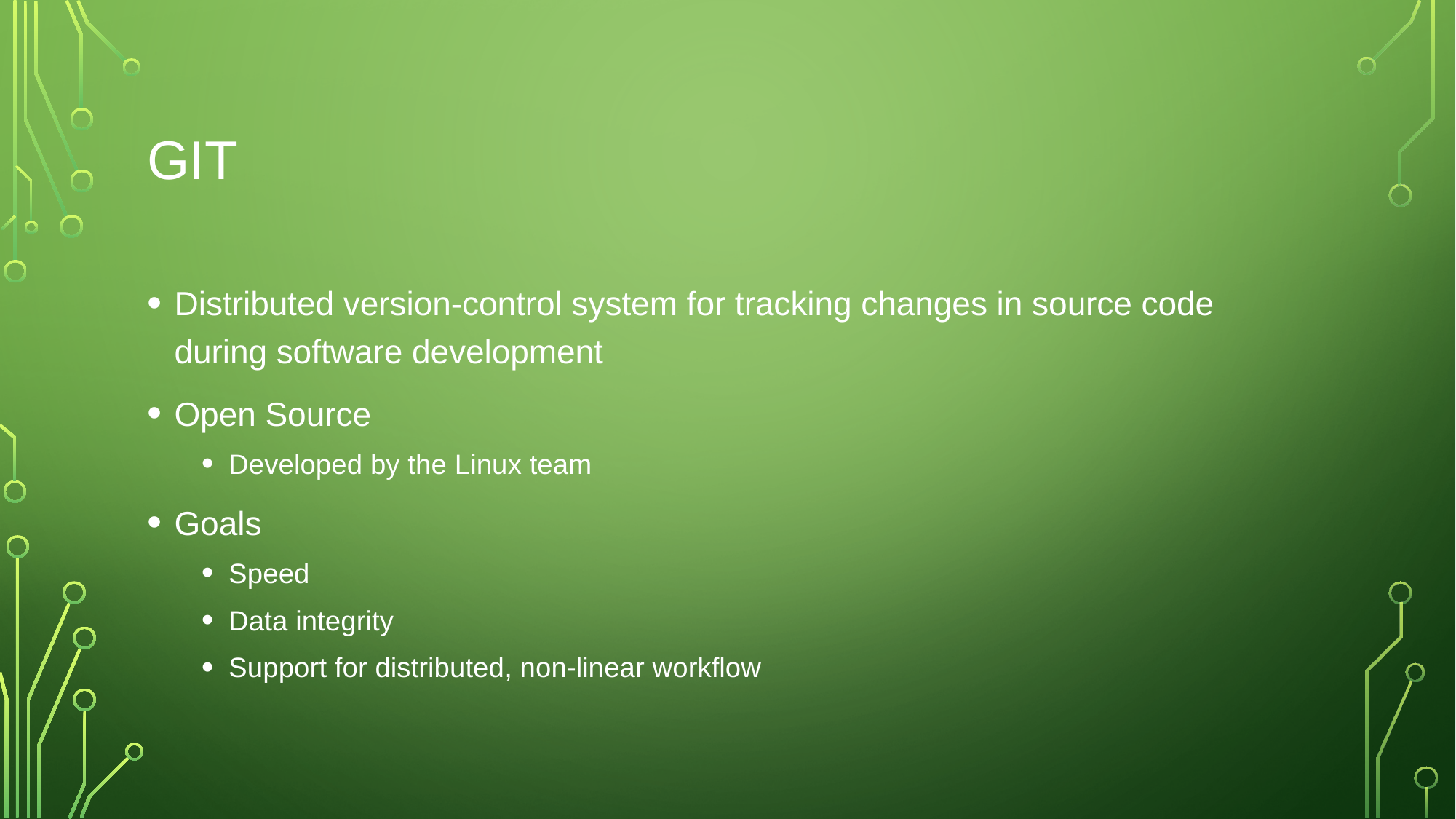

# GIT
Distributed version-control system for tracking changes in source code during software development
Open Source
Developed by the Linux team
Goals
Speed
Data integrity
Support for distributed, non-linear workflow